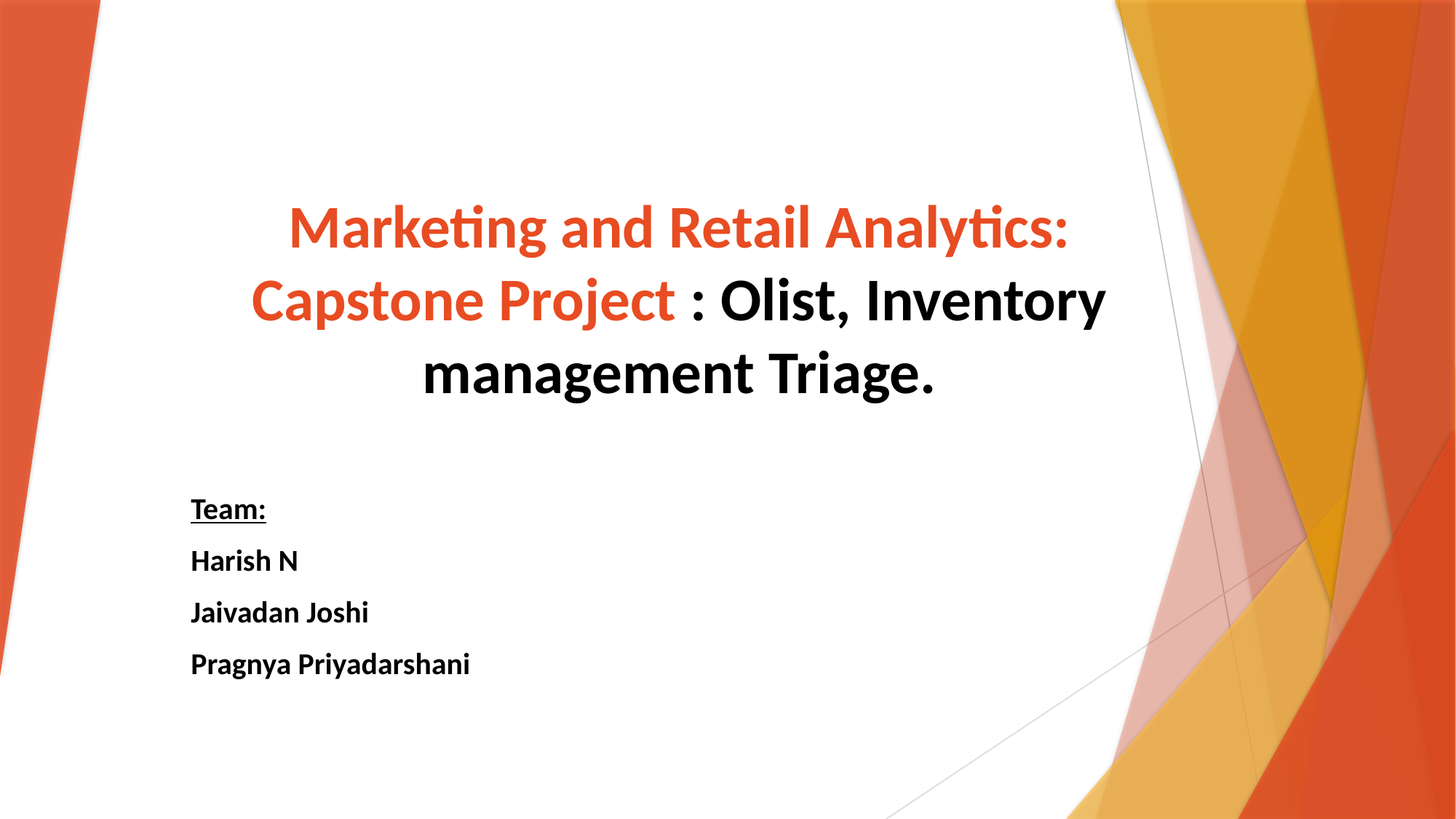

# Marketing and Retail Analytics: Capstone Project : Olist, Inventory management Triage.
Team:
Harish N
Jaivadan Joshi
Pragnya Priyadarshani